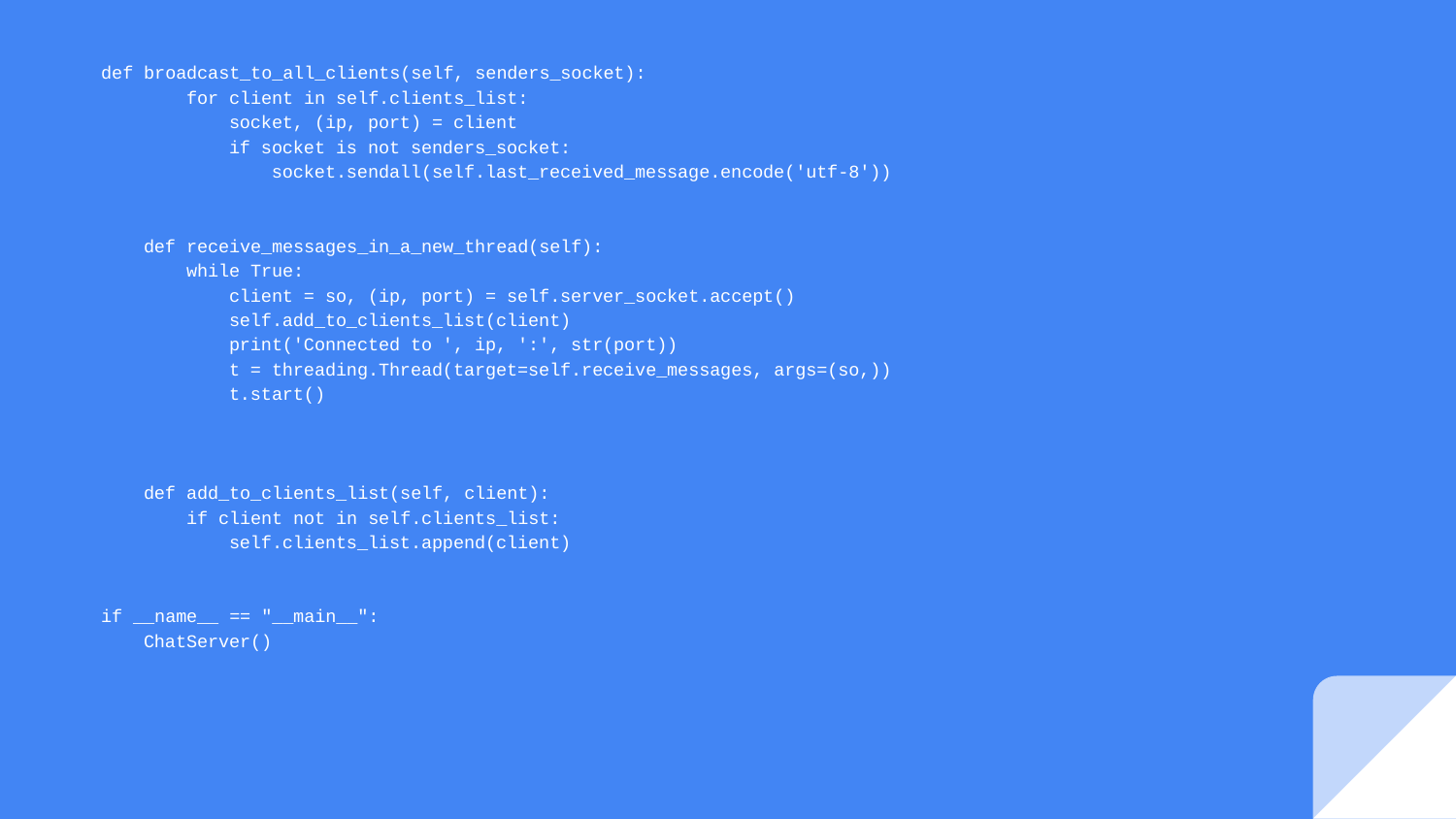

def broadcast_to_all_clients(self, senders_socket):
        for client in self.clients_list:
            socket, (ip, port) = client
            if socket is not senders_socket:
                socket.sendall(self.last_received_message.encode('utf-8'))

    def receive_messages_in_a_new_thread(self):
        while True:
            client = so, (ip, port) = self.server_socket.accept()
            self.add_to_clients_list(client)
            print('Connected to ', ip, ':', str(port))
            t = threading.Thread(target=self.receive_messages, args=(so,))
            t.start()

    def add_to_clients_list(self, client):
        if client not in self.clients_list:
            self.clients_list.append(client)

if __name__ == "__main__":
    ChatServer()

#